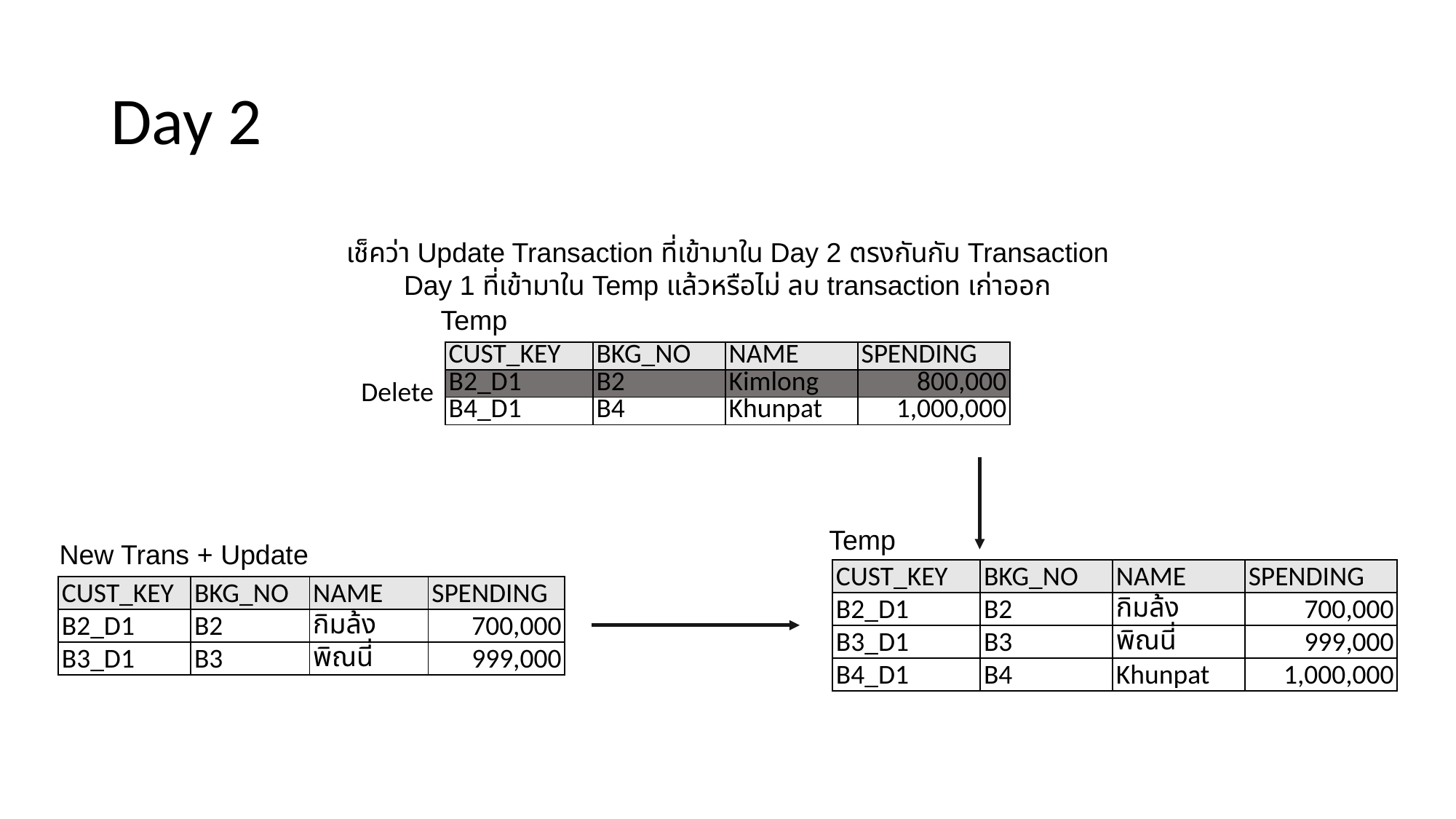

# Day 2
เช็คว่า Update Transaction ที่เข้ามาใน Day 2 ตรงกันกับ Transaction Day 1 ที่เข้ามาใน Temp แล้วหรือไม่ ลบ transaction เก่าออก
Temp
| CUST\_KEY | BKG\_NO | NAME | SPENDING |
| --- | --- | --- | --- |
| B2\_D1 | B2 | Kimlong | 800,000 |
| B4\_D1 | B4 | Khunpat | 1,000,000 |
Delete
Temp
New Trans + Update
| CUST\_KEY | BKG\_NO | NAME | SPENDING |
| --- | --- | --- | --- |
| B2\_D1 | B2 | กิมล้ง | 700,000 |
| B3\_D1 | B3 | พิณนี่ | 999,000 |
| B4\_D1 | B4 | Khunpat | 1,000,000 |
| CUST\_KEY | BKG\_NO | NAME | SPENDING |
| --- | --- | --- | --- |
| B2\_D1 | B2 | กิมล้ง | 700,000 |
| B3\_D1 | B3 | พิณนี่ | 999,000 |